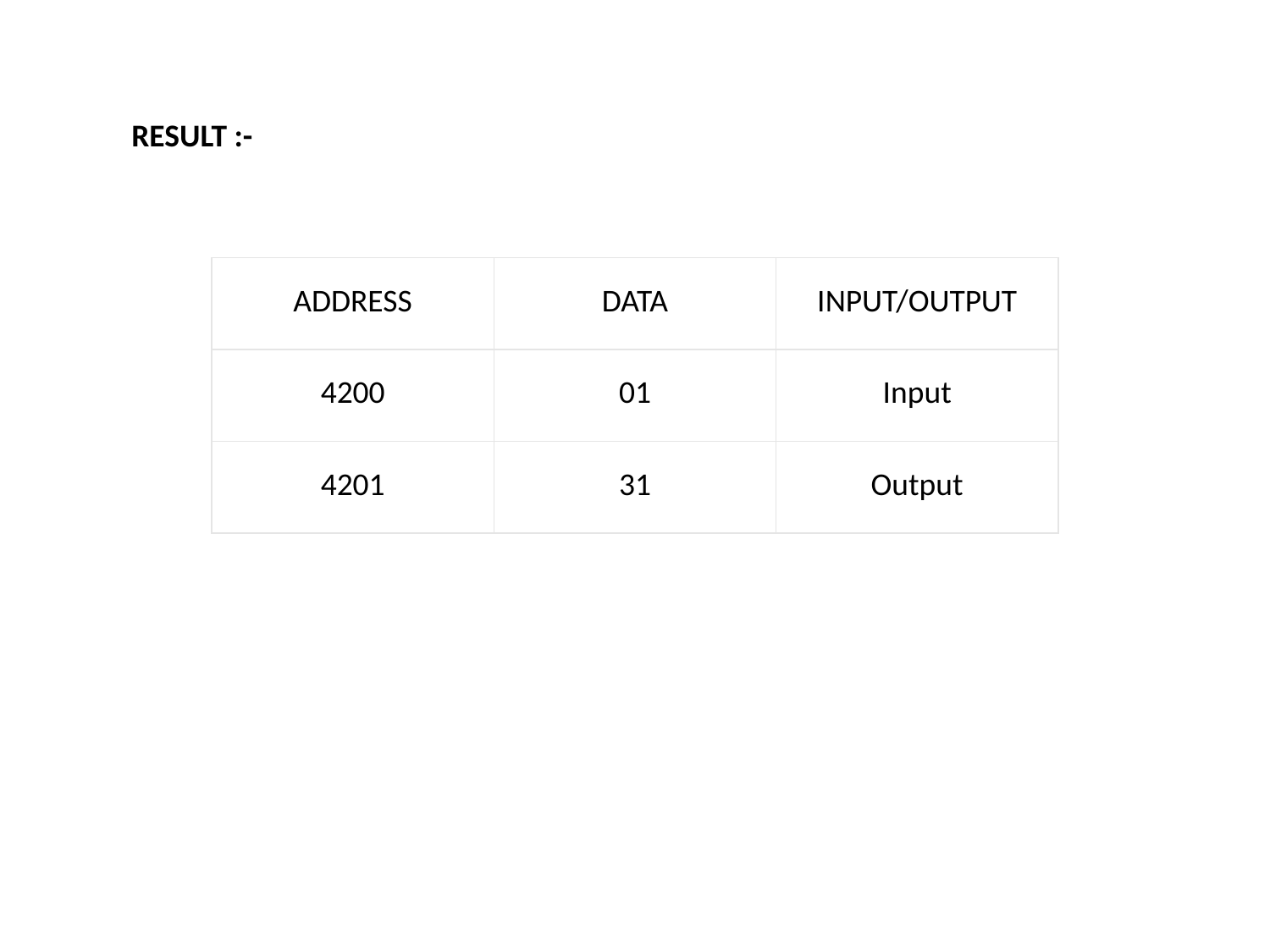

RESULT :-
| ADDRESS | DATA | INPUT/OUTPUT |
| --- | --- | --- |
| 4200 | 01 | Input |
| 4201 | 31 | Output |